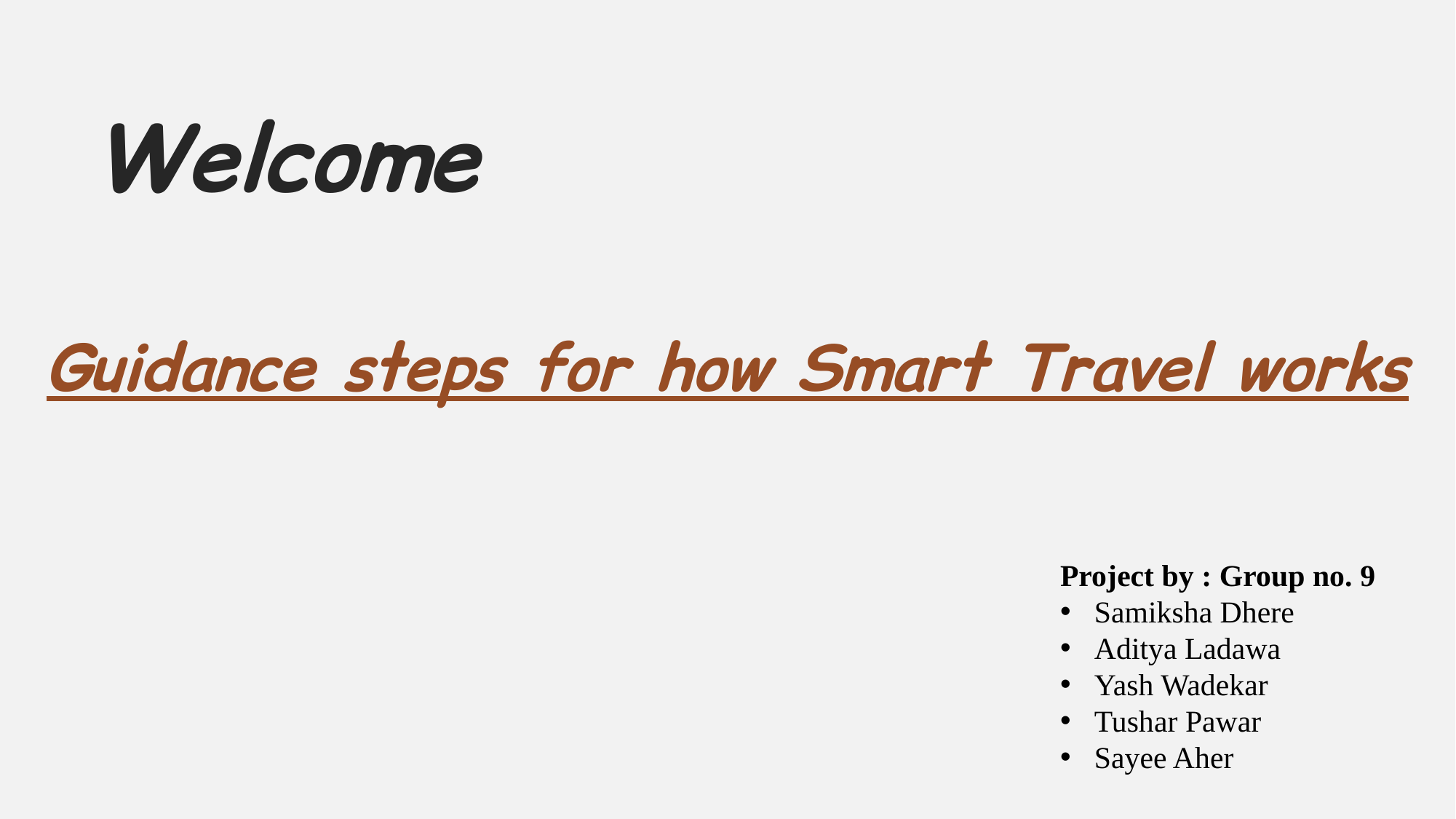

Welcome
Guidance steps for how Smart Travel works
Project by : Group no. 9
Samiksha Dhere
Aditya Ladawa
Yash Wadekar
Tushar Pawar
Sayee Aher